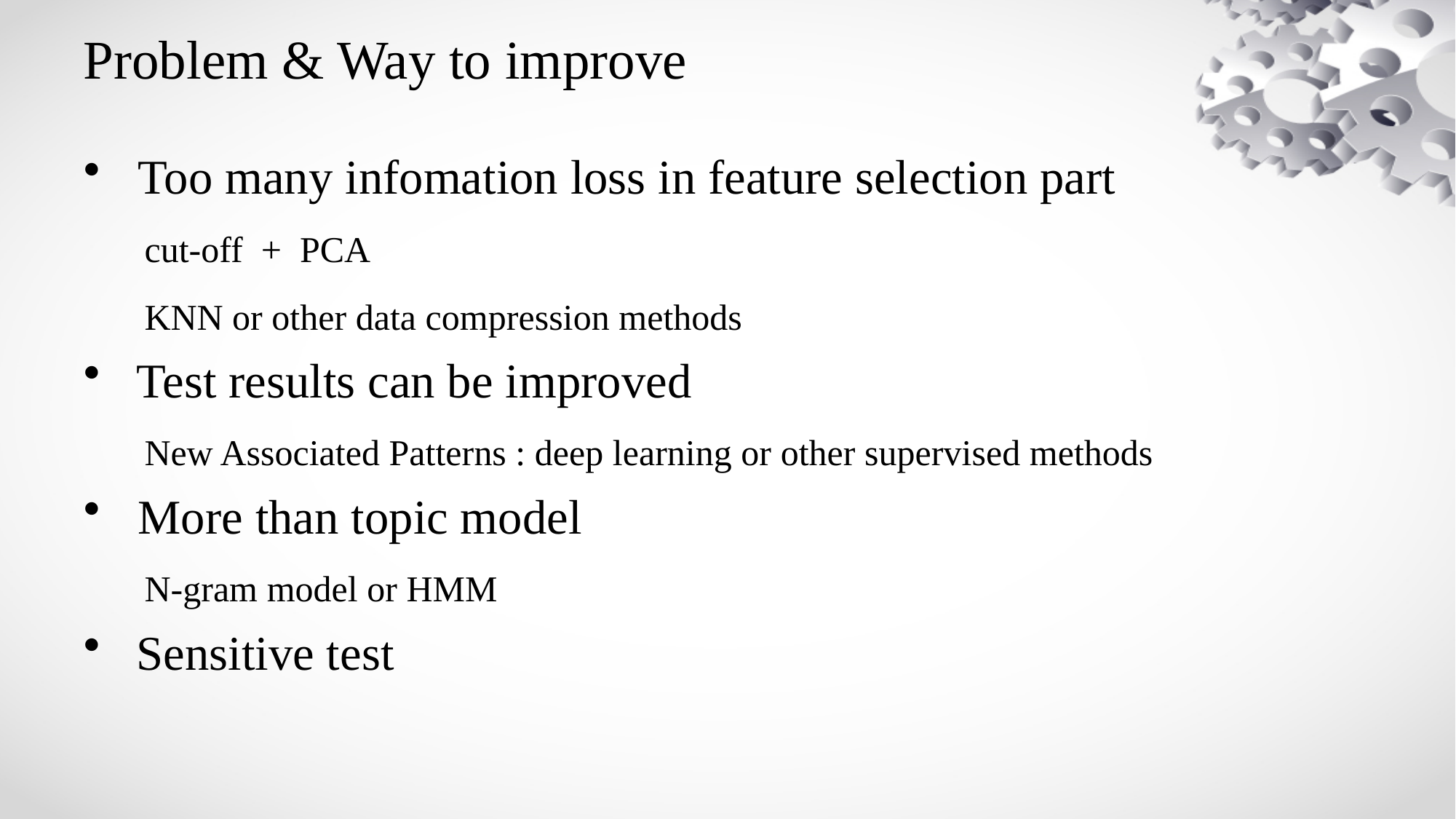

# Problem & Way to improve
Too many infomation loss in feature selection part
     cut-off  +  PCA
     KNN or other data compression methods
 Test results can be improved
     New Associated Patterns : deep learning or other supervised methods
More than topic model
     N-gram model or HMM
 Sensitive test